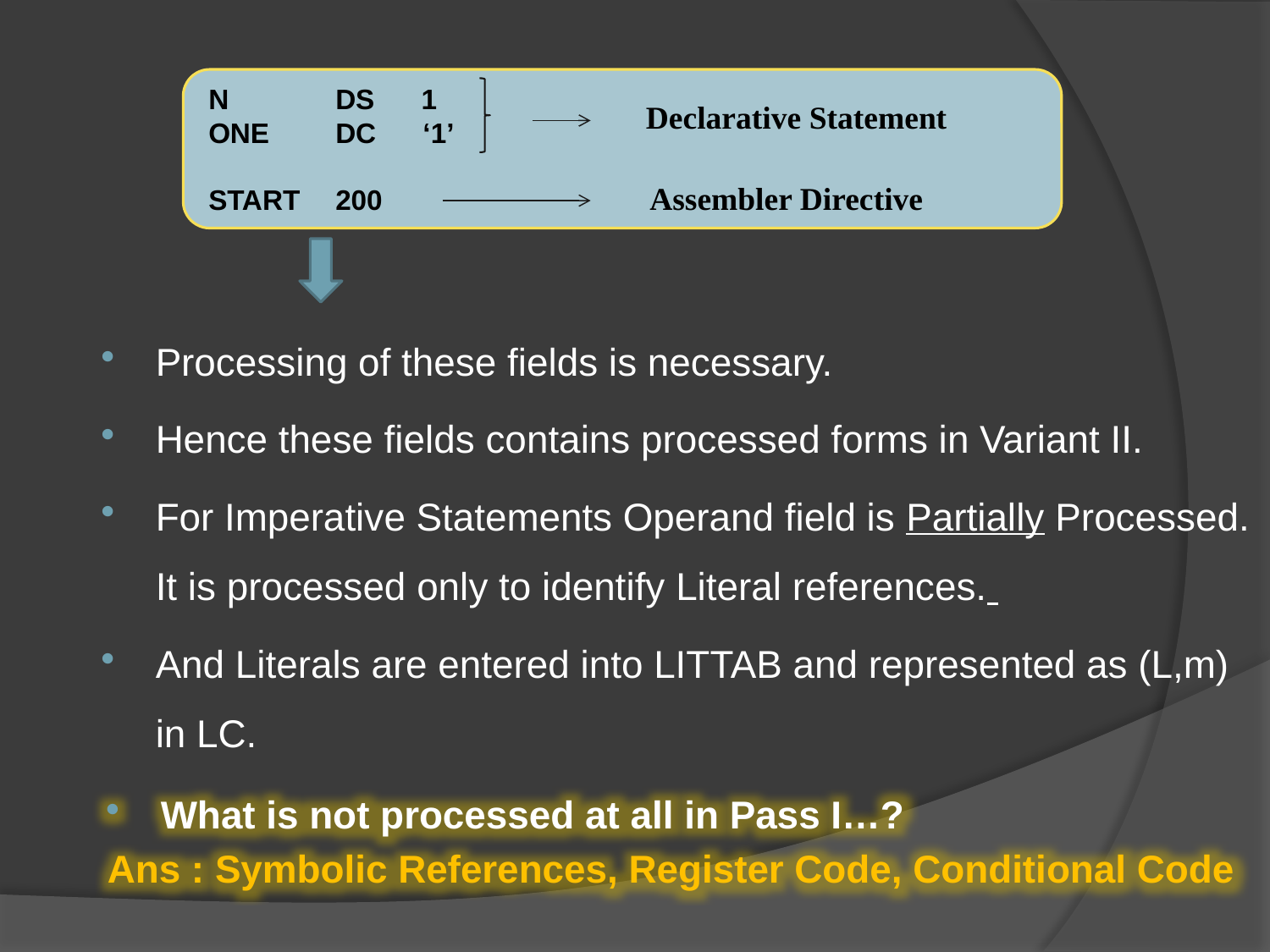

N       	DS      1
ONE  	DC      ‘1’

START   	200

Declarative Statement
Assembler Directive

Processing of these fields is necessary.
Hence these fields contains processed forms in Variant II.
For Imperative Statements Operand field is Partially Processed. It is processed only to identify Literal references.
And Literals are entered into LITTAB and represented as (L,m) in LC.
What is not processed at all in Pass I…?
Ans : Symbolic References, Register Code, Conditional Code